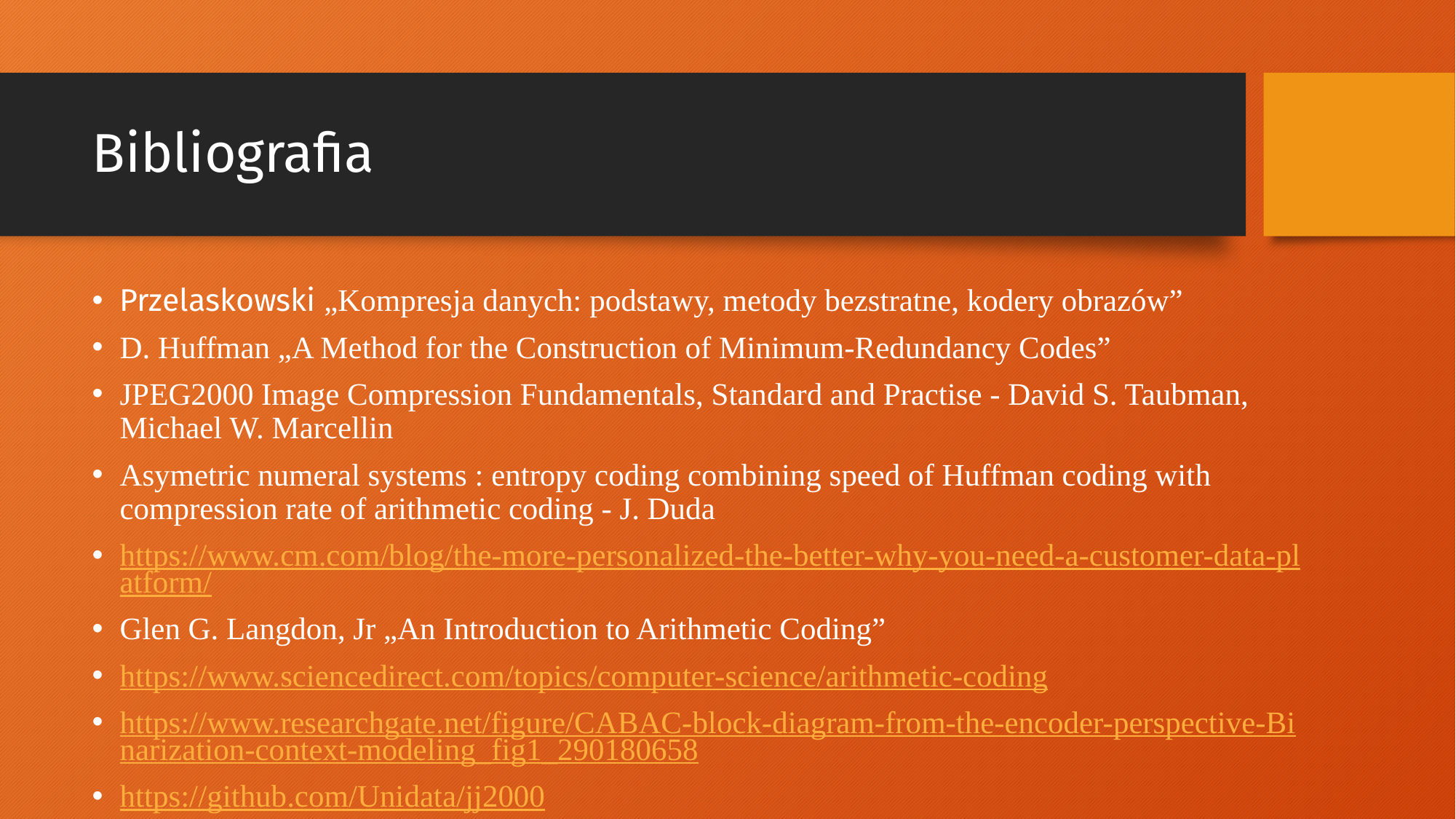

# Bibliografia
Przelaskowski „Kompresja danych: podstawy, metody bezstratne, kodery obrazów”
D. Huffman „A Method for the Construction of Minimum-Redundancy Codes”
JPEG2000 Image Compression Fundamentals, Standard and Practise - David S. Taubman, Michael W. Marcellin
Asymetric numeral systems : entropy coding combining speed of Huffman coding with compression rate of arithmetic coding - J. Duda
https://www.cm.com/blog/the-more-personalized-the-better-why-you-need-a-customer-data-platform/
Glen G. Langdon, Jr „An Introduction to Arithmetic Coding”
https://www.sciencedirect.com/topics/computer-science/arithmetic-coding
https://www.researchgate.net/figure/CABAC-block-diagram-from-the-encoder-perspective-Binarization-context-modeling_fig1_290180658
https://github.com/Unidata/jj2000